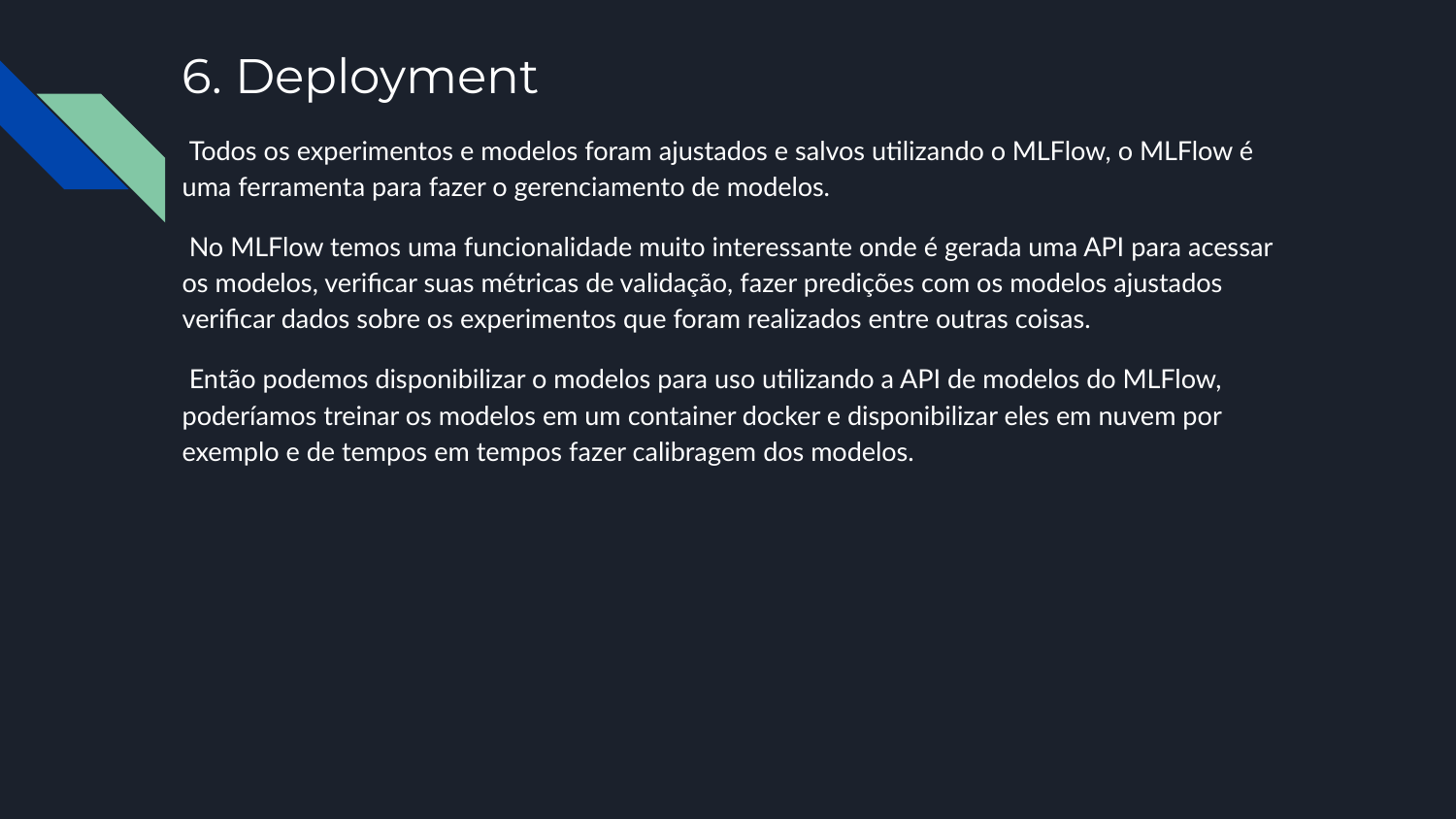

# 6. Deployment
 Todos os experimentos e modelos foram ajustados e salvos utilizando o MLFlow, o MLFlow é uma ferramenta para fazer o gerenciamento de modelos.
 No MLFlow temos uma funcionalidade muito interessante onde é gerada uma API para acessar os modelos, verificar suas métricas de validação, fazer predições com os modelos ajustados verificar dados sobre os experimentos que foram realizados entre outras coisas.
 Então podemos disponibilizar o modelos para uso utilizando a API de modelos do MLFlow, poderíamos treinar os modelos em um container docker e disponibilizar eles em nuvem por exemplo e de tempos em tempos fazer calibragem dos modelos.